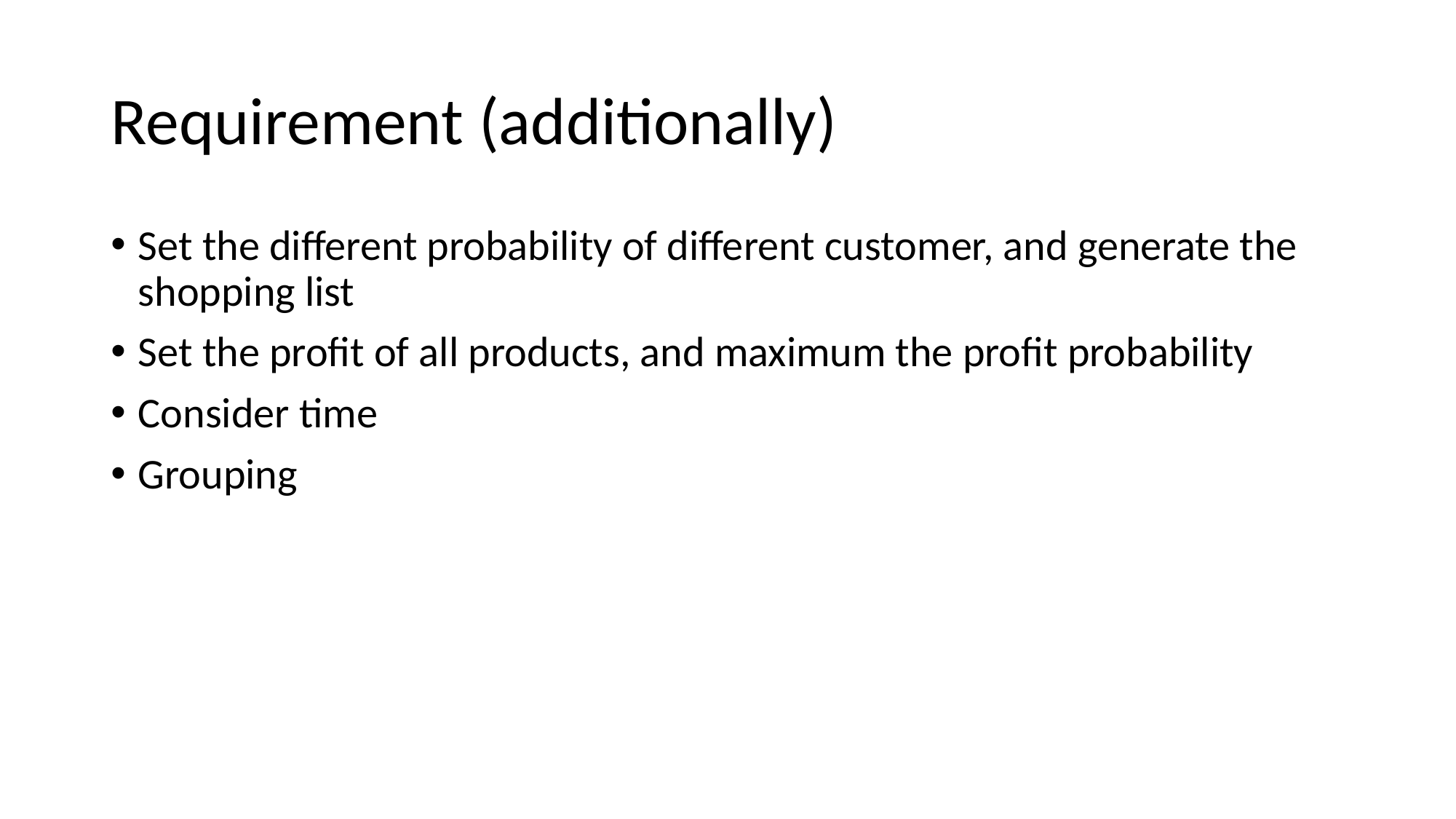

# Requirement (additionally)
Set the different probability of different customer, and generate the shopping list
Set the profit of all products, and maximum the profit probability
Consider time
Grouping